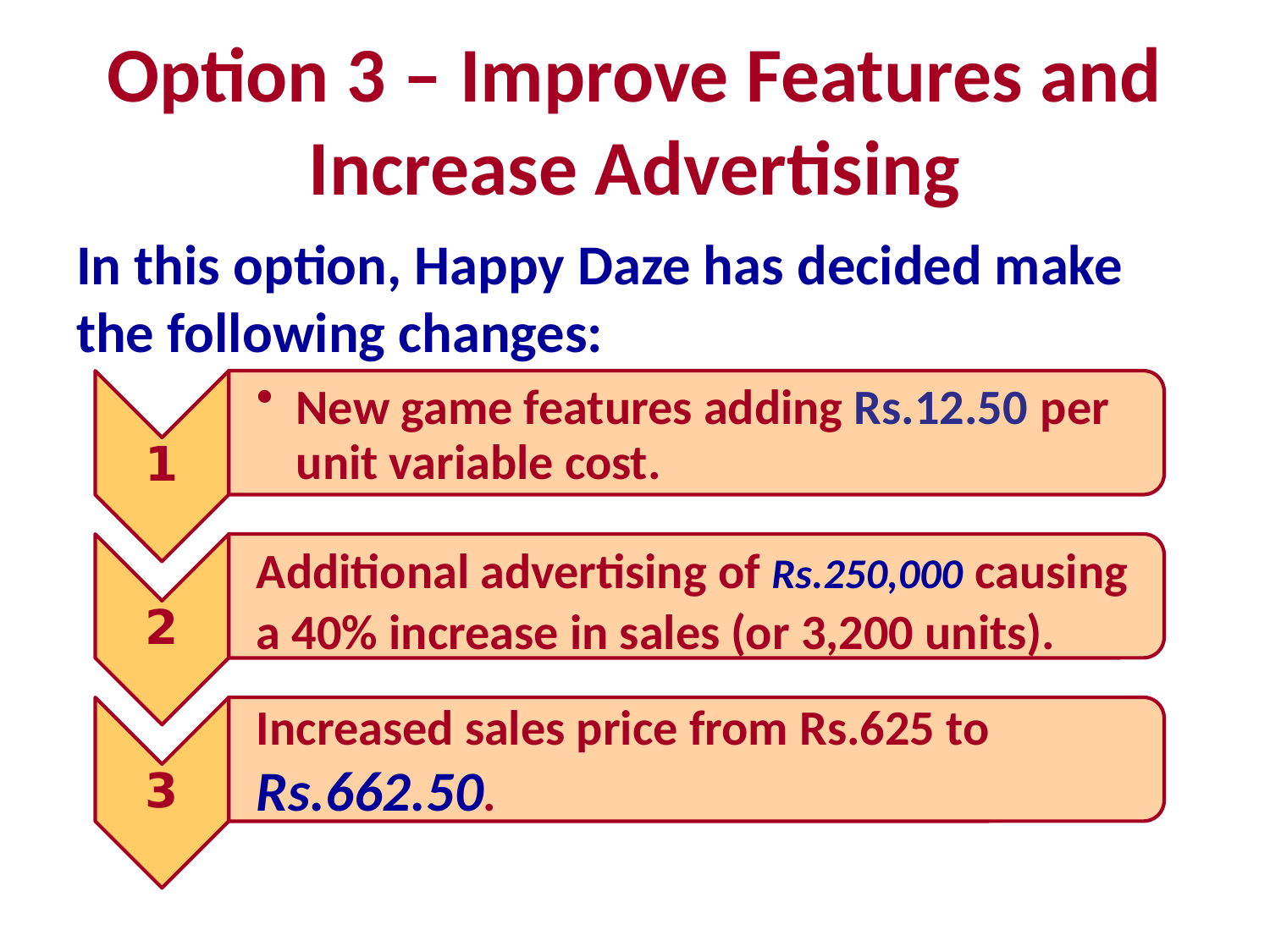

# Option 3 – Improve Features and Increase Advertising
In this option, Happy Daze has decided make the following changes:
1
New game features adding Rs.12.50 per unit variable cost.
2
Additional advertising of Rs.250,000 causing a 40% increase in sales (or 3,200 units).
3
Increased sales price from Rs.625 to Rs.662.50.